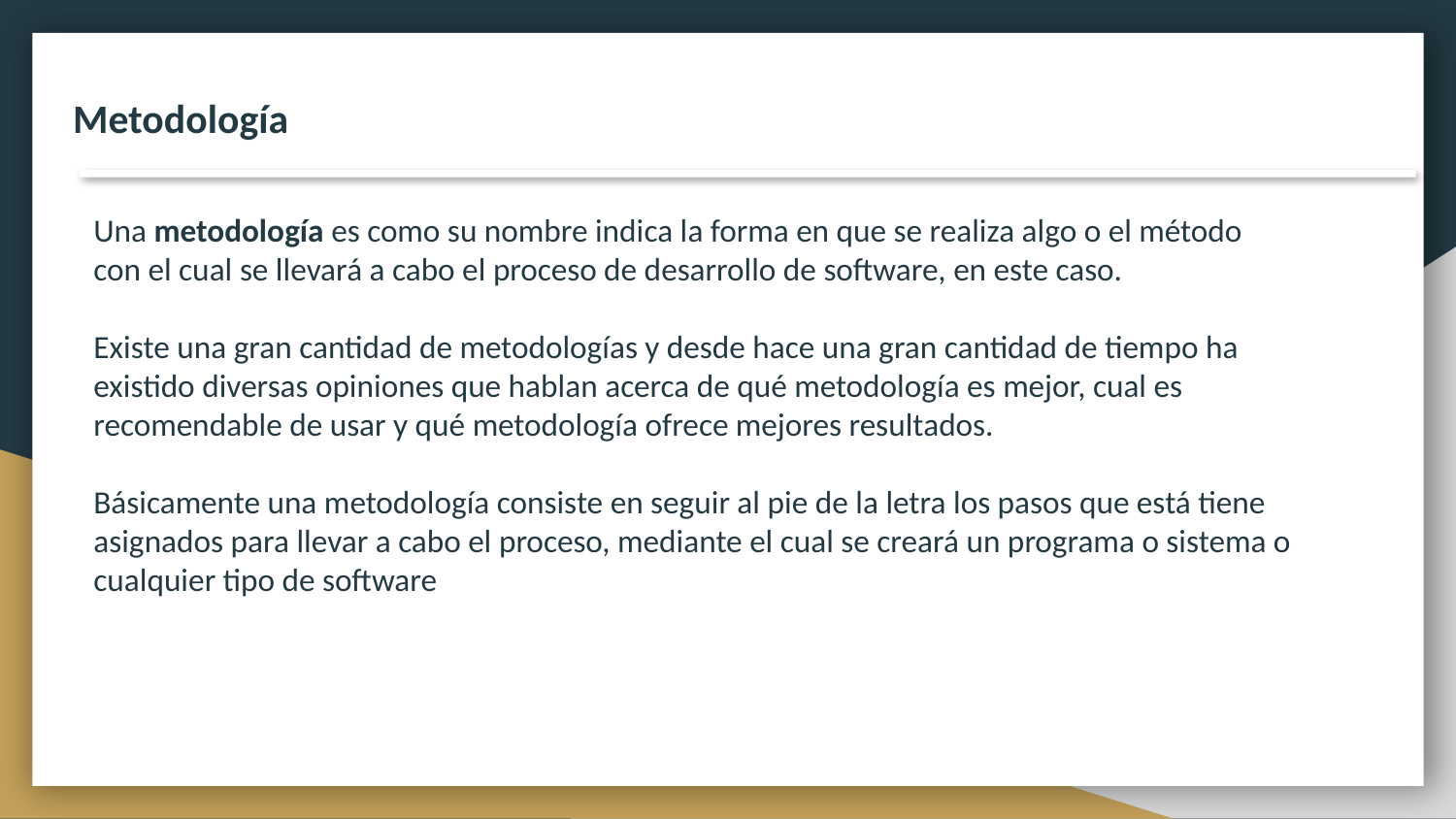

Metodología

Una metodología es como su nombre indica la forma en que se realiza algo o el método con el cual se llevará a cabo el proceso de desarrollo de software, en este caso.

Existe una gran cantidad de metodologías y desde hace una gran cantidad de tiempo ha existido diversas opiniones que hablan acerca de qué metodología es mejor, cual es recomendable de usar y qué metodología ofrece mejores resultados.

Básicamente una metodología consiste en seguir al pie de la letra los pasos que está tiene asignados para llevar a cabo el proceso, mediante el cual se creará un programa o sistema o cualquier tipo de software